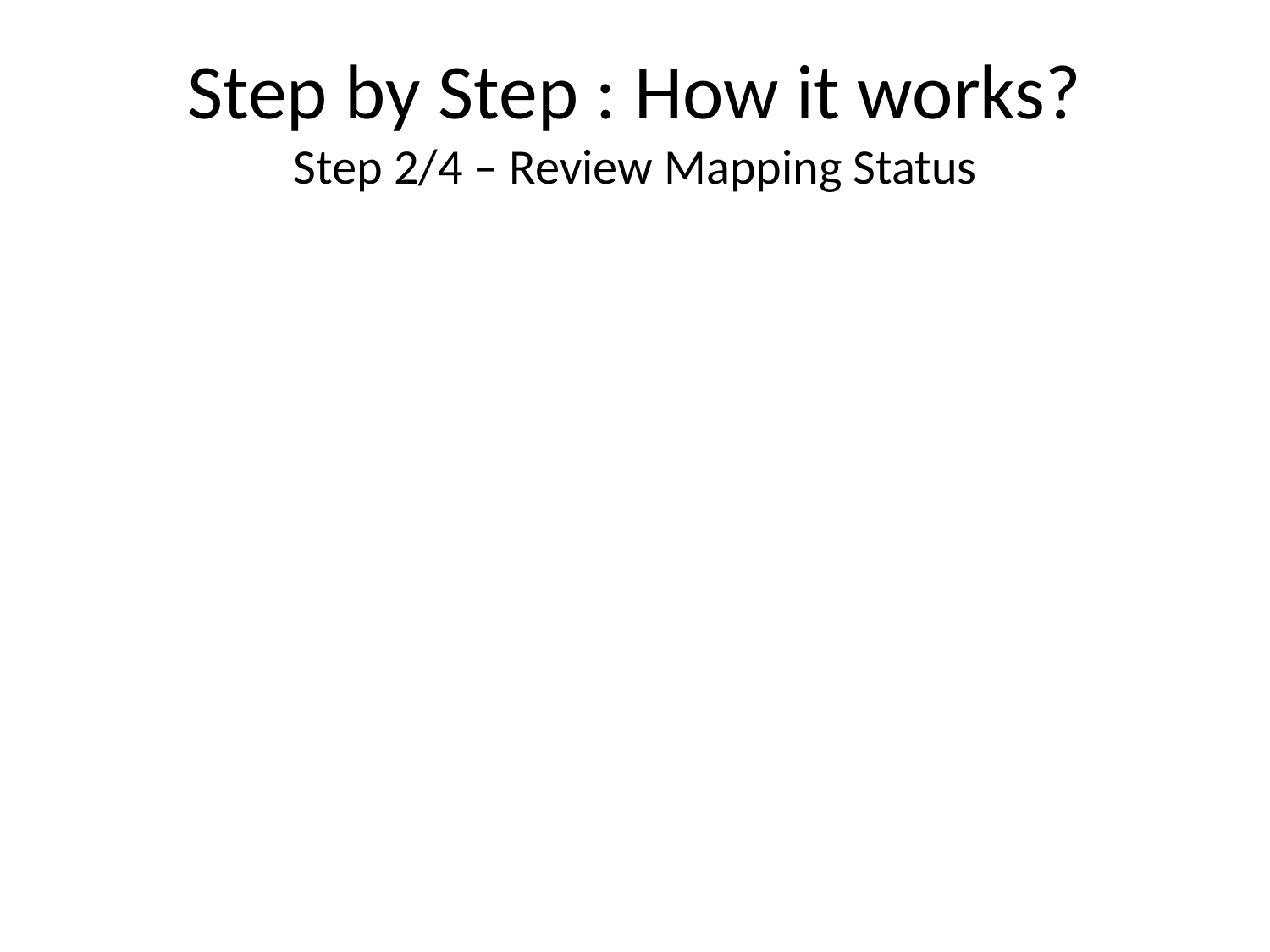

# Step by Step : How it works? Step 2/4 – Review Mapping Status